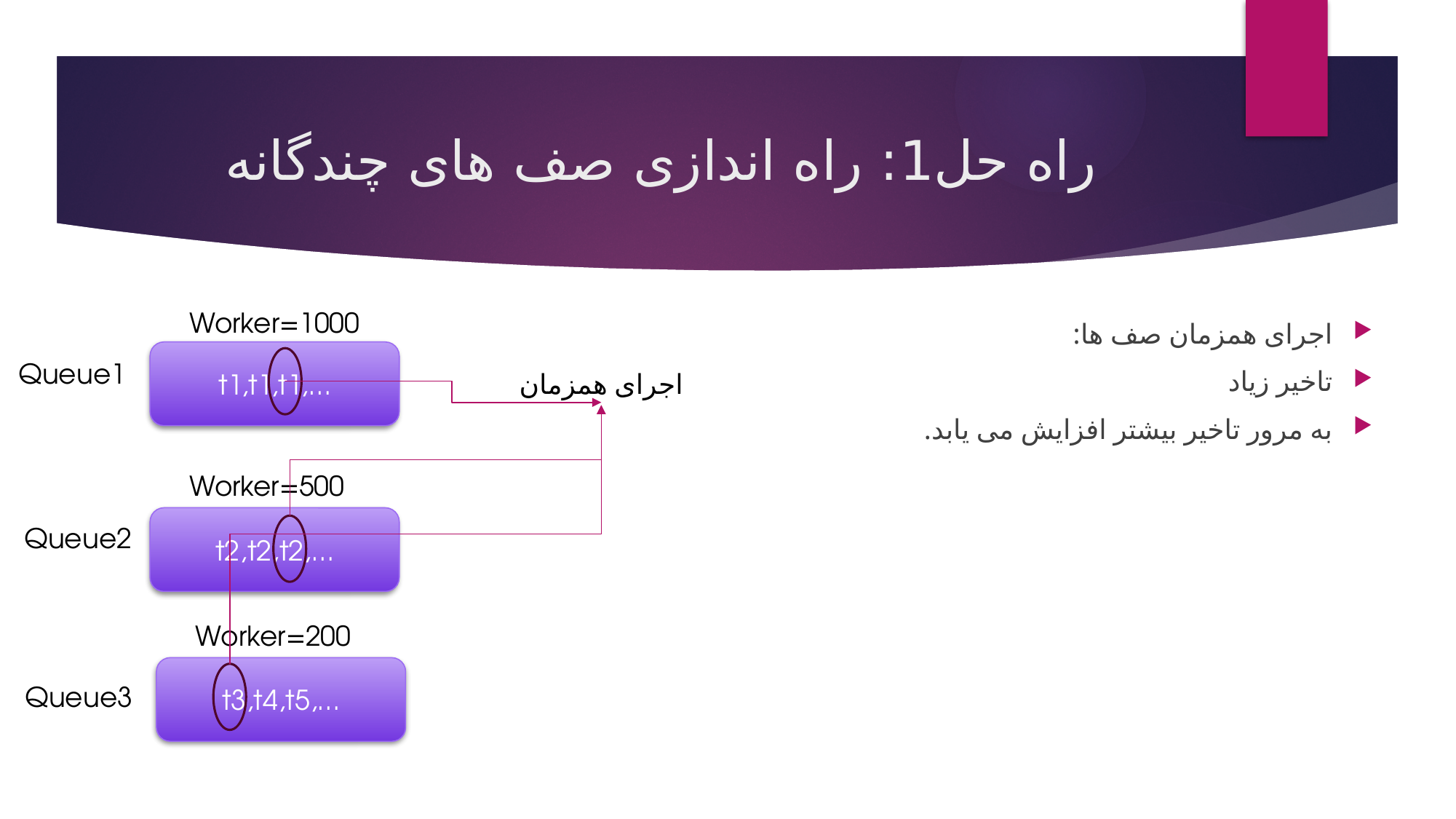

# راه حل1: راه اندازی صف های چندگانه
Worker=1000
اجرای همزمان صف ها:
تاخیر زیاد
به مرور تاخیر بیشتر افزایش می یابد.

t1,t1,t1,…

Queue1
اجرای همزمان
Worker=500
t2,t2,t2,…

Queue2
Worker=200
t3,t4,t5,…

Queue3